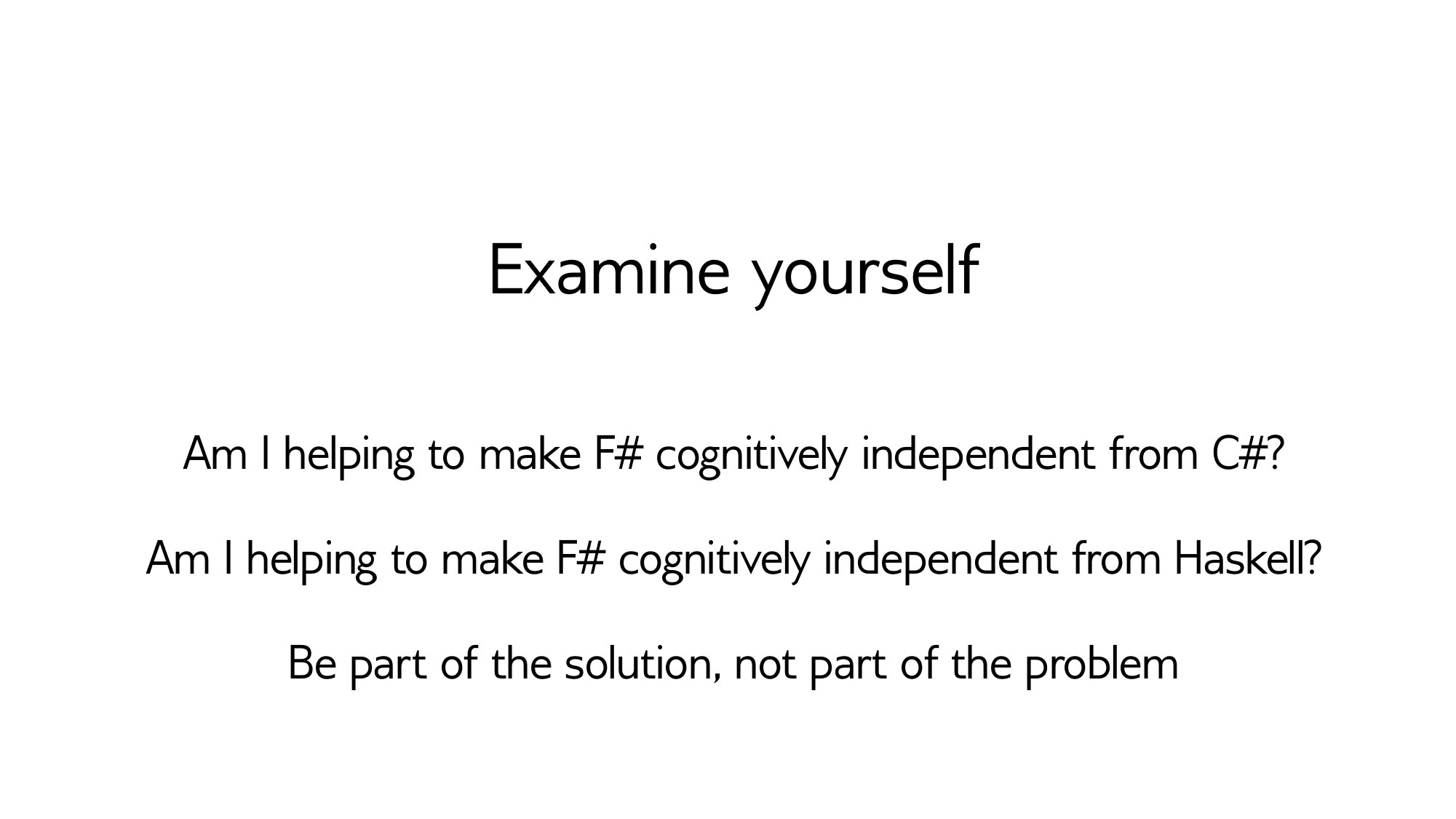

# Examine yourself Am I helping to make F# cognitively independent from C#? Am I helping to make F# cognitively independent from Haskell? Be part of the solution, not part of the problem